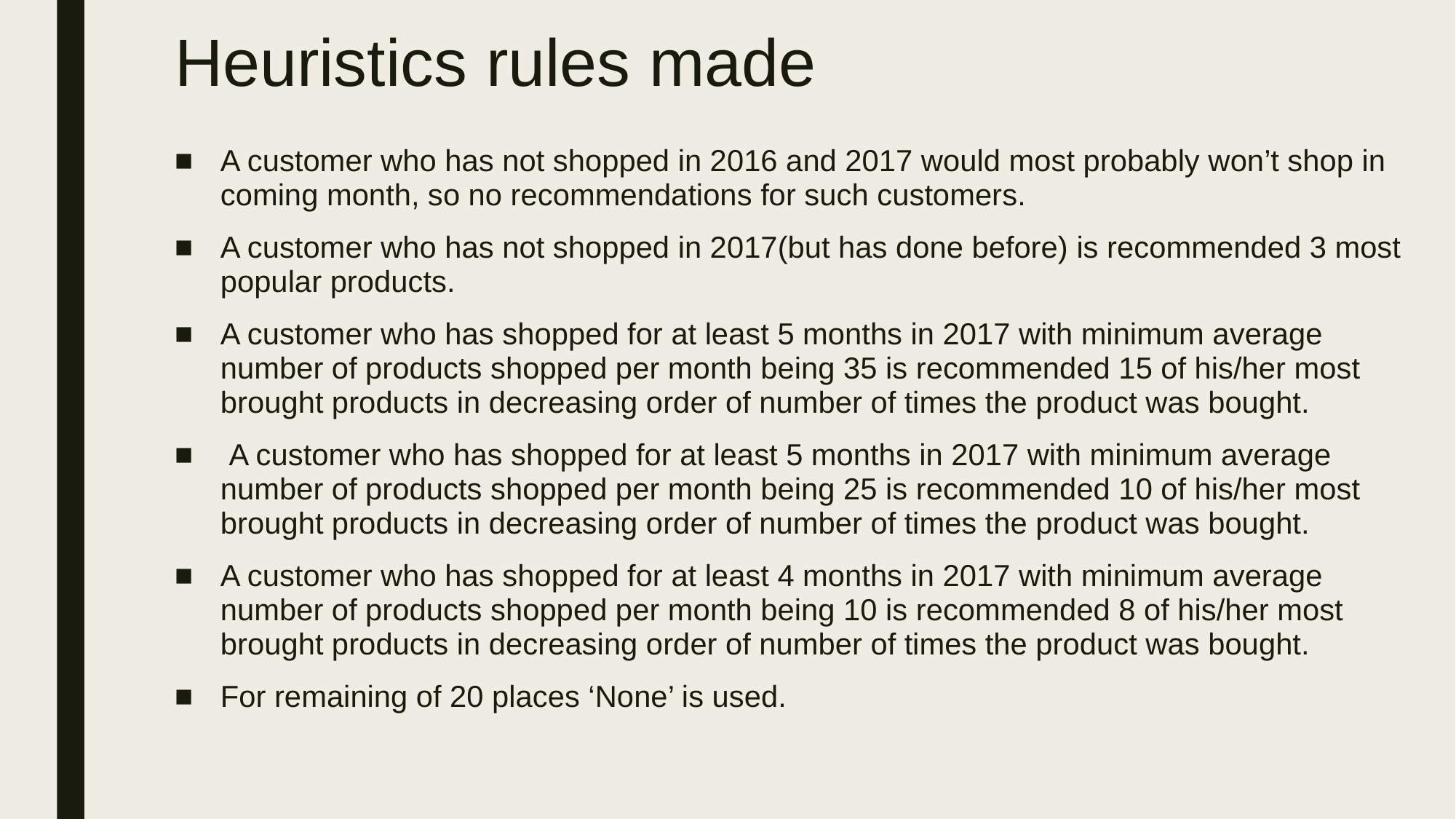

# Heuristics rules made
A customer who has not shopped in 2016 and 2017 would most probably won’t shop in coming month, so no recommendations for such customers.
A customer who has not shopped in 2017(but has done before) is recommended 3 most popular products.
A customer who has shopped for at least 5 months in 2017 with minimum average number of products shopped per month being 35 is recommended 15 of his/her most brought products in decreasing order of number of times the product was bought.
 A customer who has shopped for at least 5 months in 2017 with minimum average number of products shopped per month being 25 is recommended 10 of his/her most brought products in decreasing order of number of times the product was bought.
A customer who has shopped for at least 4 months in 2017 with minimum average number of products shopped per month being 10 is recommended 8 of his/her most brought products in decreasing order of number of times the product was bought.
For remaining of 20 places ‘None’ is used.